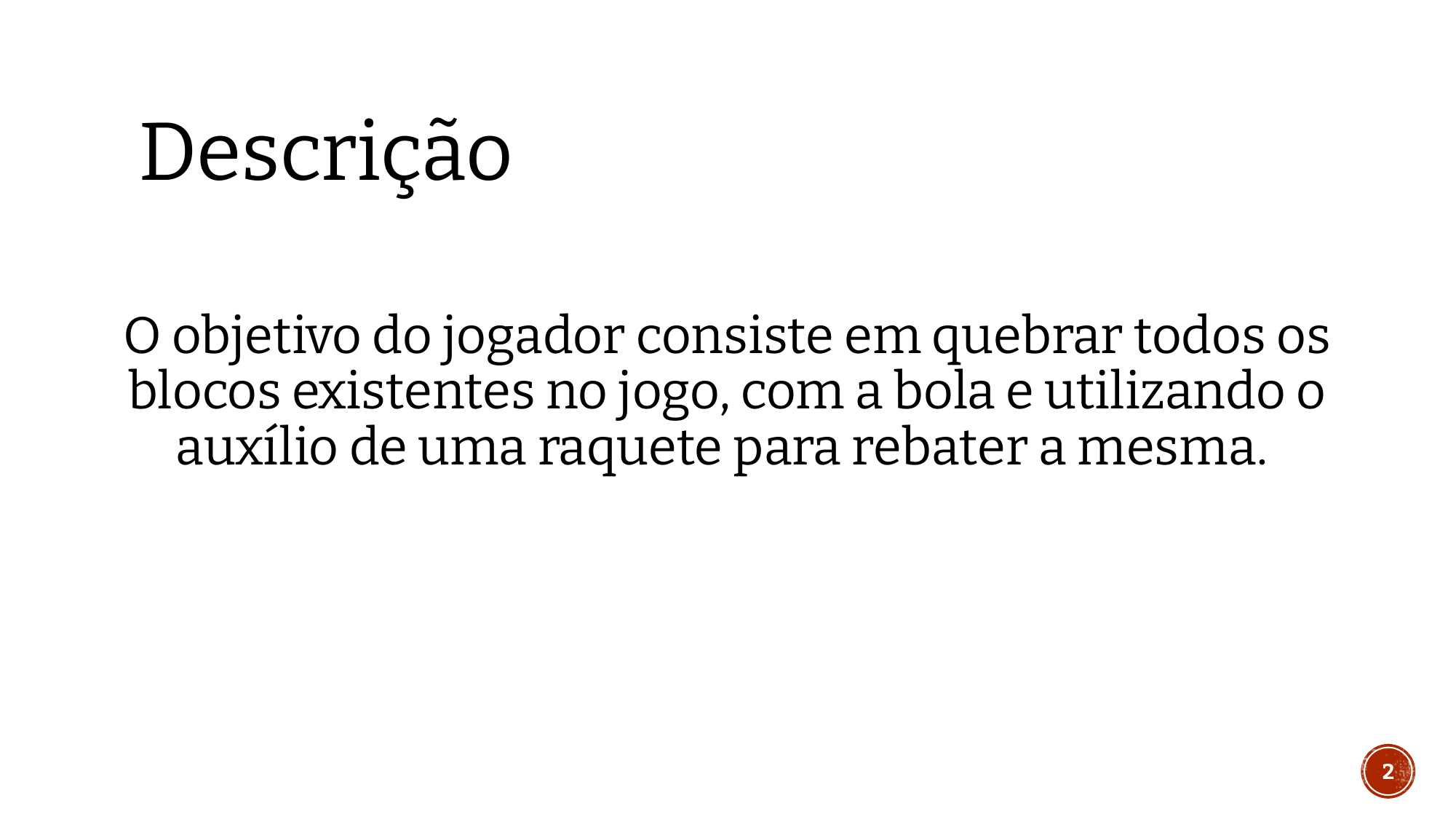

# Descrição
O objetivo do jogador consiste em quebrar todos os blocos existentes no jogo, com a bola e utilizando o auxílio de uma raquete para rebater a mesma.
2